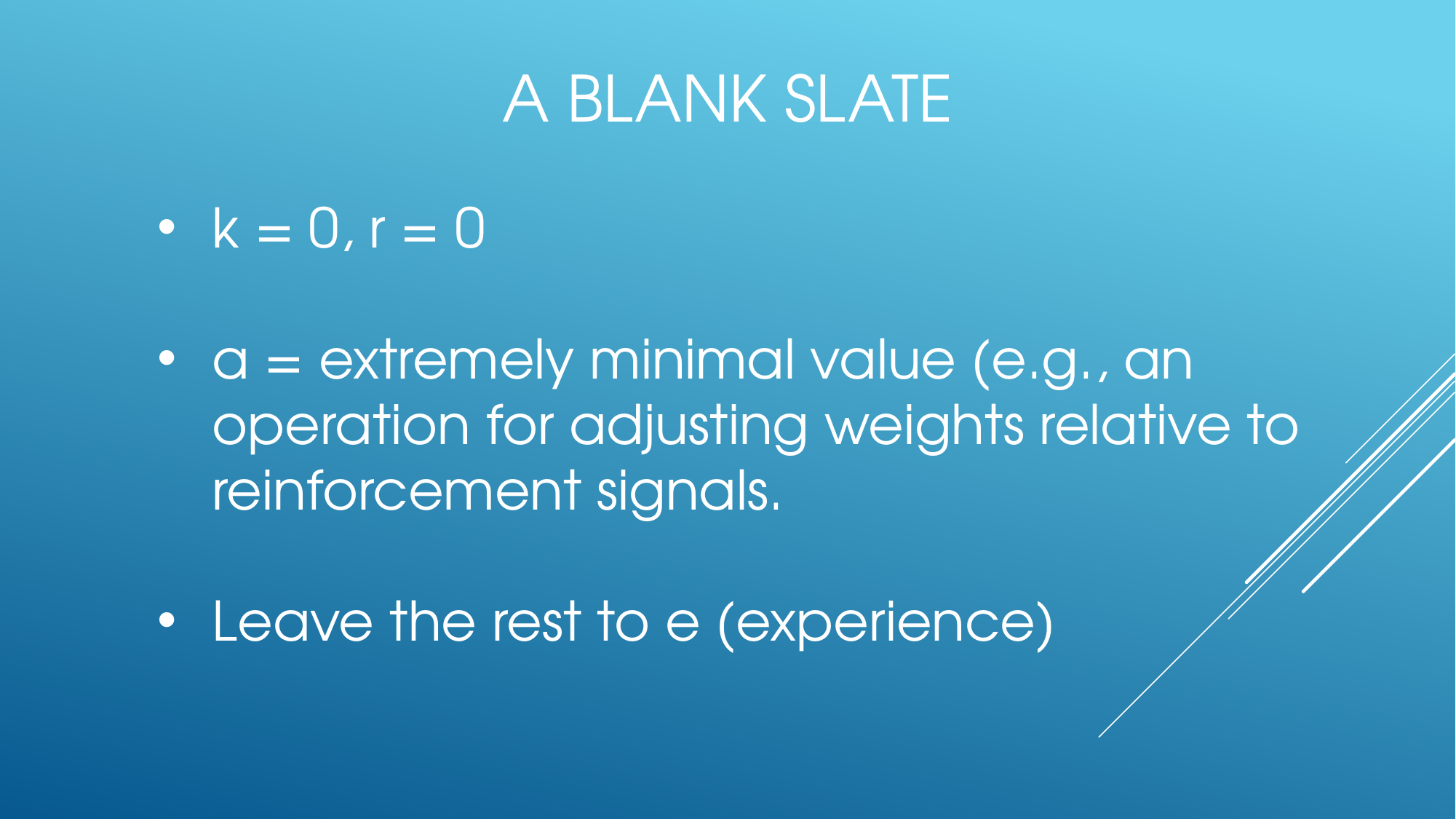

# A Blank Slate
k = 0, r = 0

a = extremely minimal value (e.g., an operation for adjusting weights relative to reinforcement signals.

Leave the rest to e (experience)